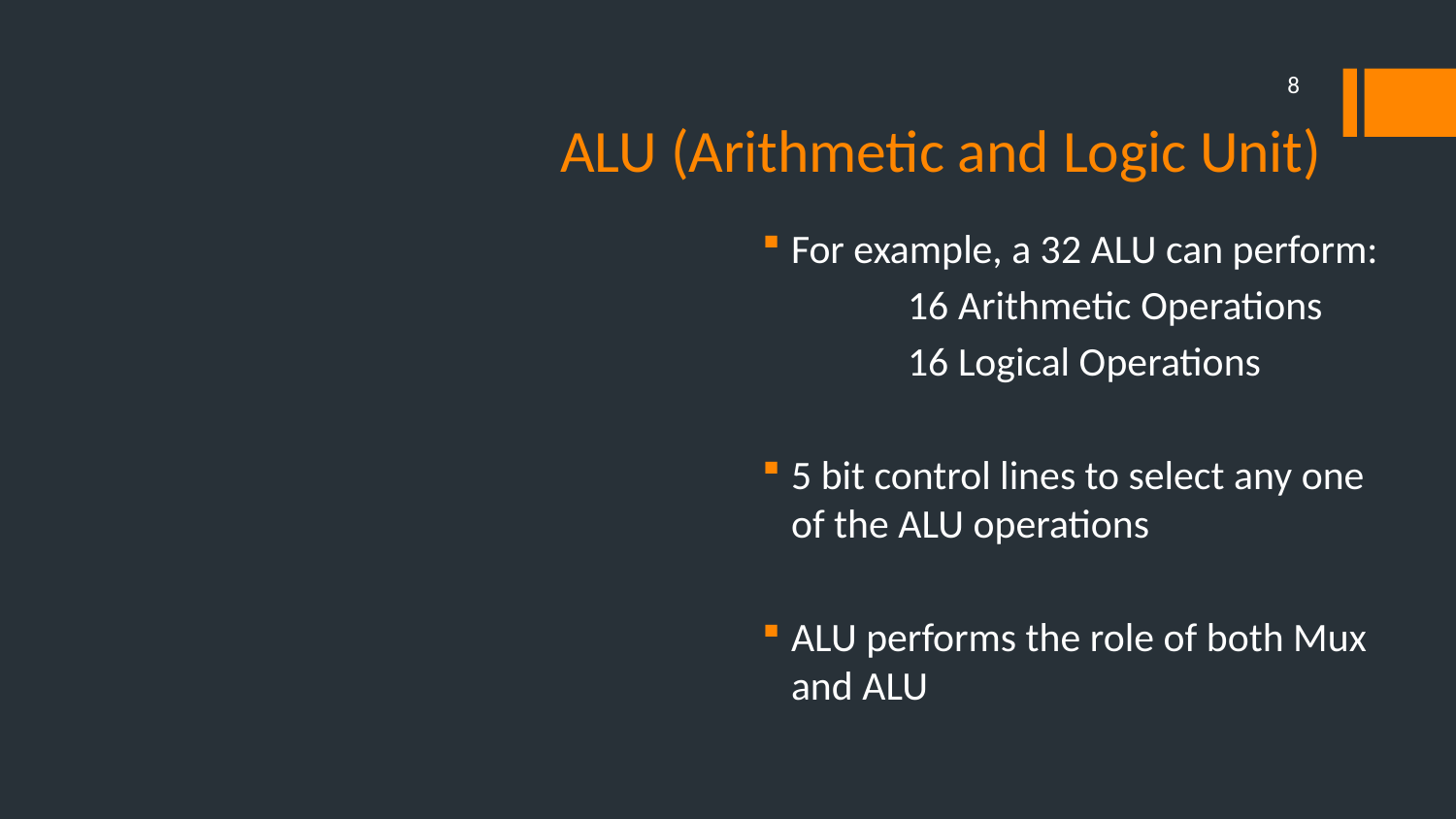

# ALU (Arithmetic and Logic Unit)
8
For example, a 32 ALU can perform:
	16 Arithmetic Operations
	16 Logical Operations

5 bit control lines to select any one of the ALU operations

ALU performs the role of both Mux and ALU